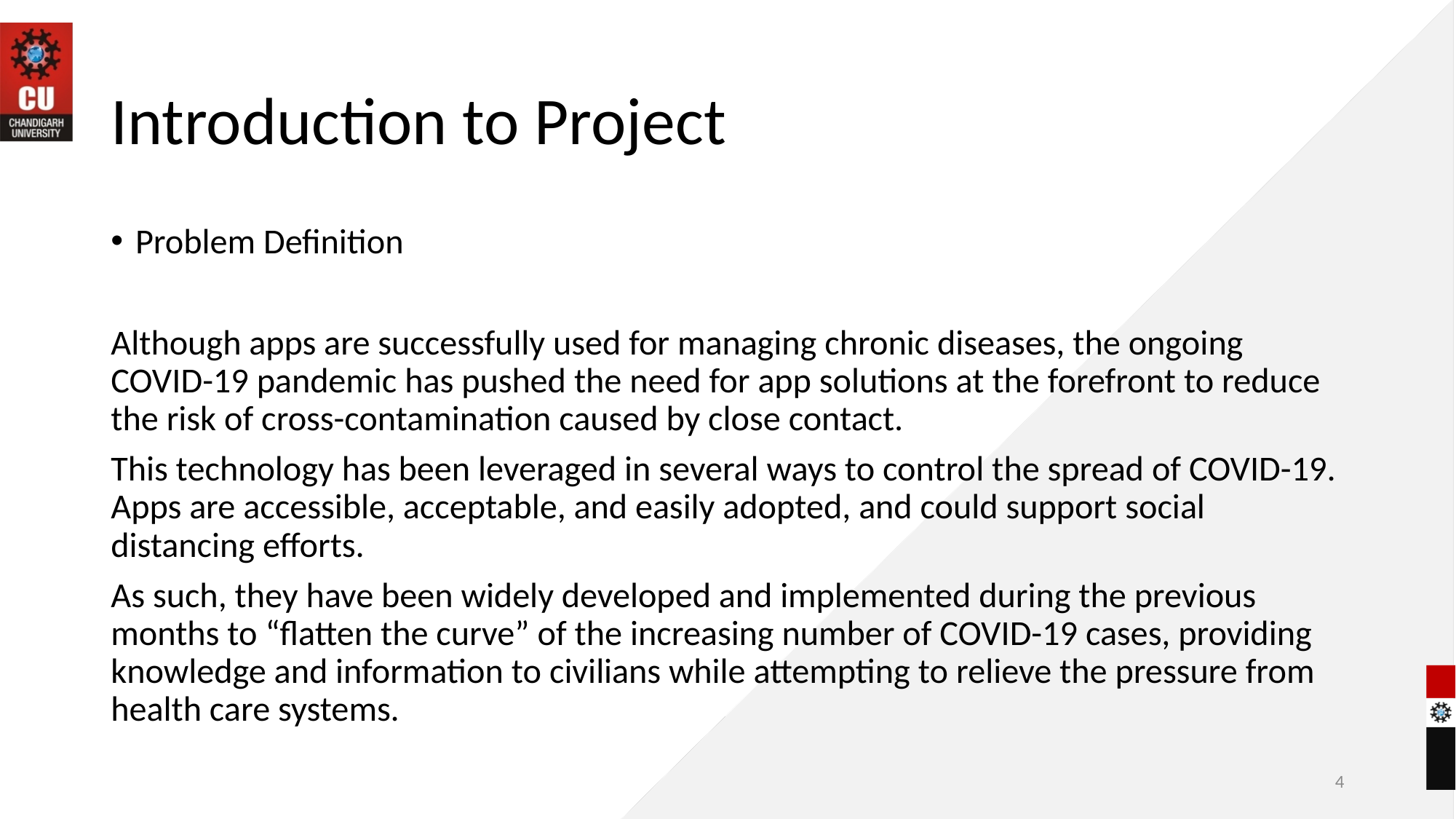

# Introduction to Project
Problem Definition

Although apps are successfully used for managing chronic diseases, the ongoing COVID-19 pandemic has pushed the need for app solutions at the forefront to reduce the risk of cross-contamination caused by close contact.
This technology has been leveraged in several ways to control the spread of COVID-19. Apps are accessible, acceptable, and easily adopted, and could support social distancing efforts.
As such, they have been widely developed and implemented during the previous months to “flatten the curve” of the increasing number of COVID-19 cases, providing knowledge and information to civilians while attempting to relieve the pressure from health care systems.
4